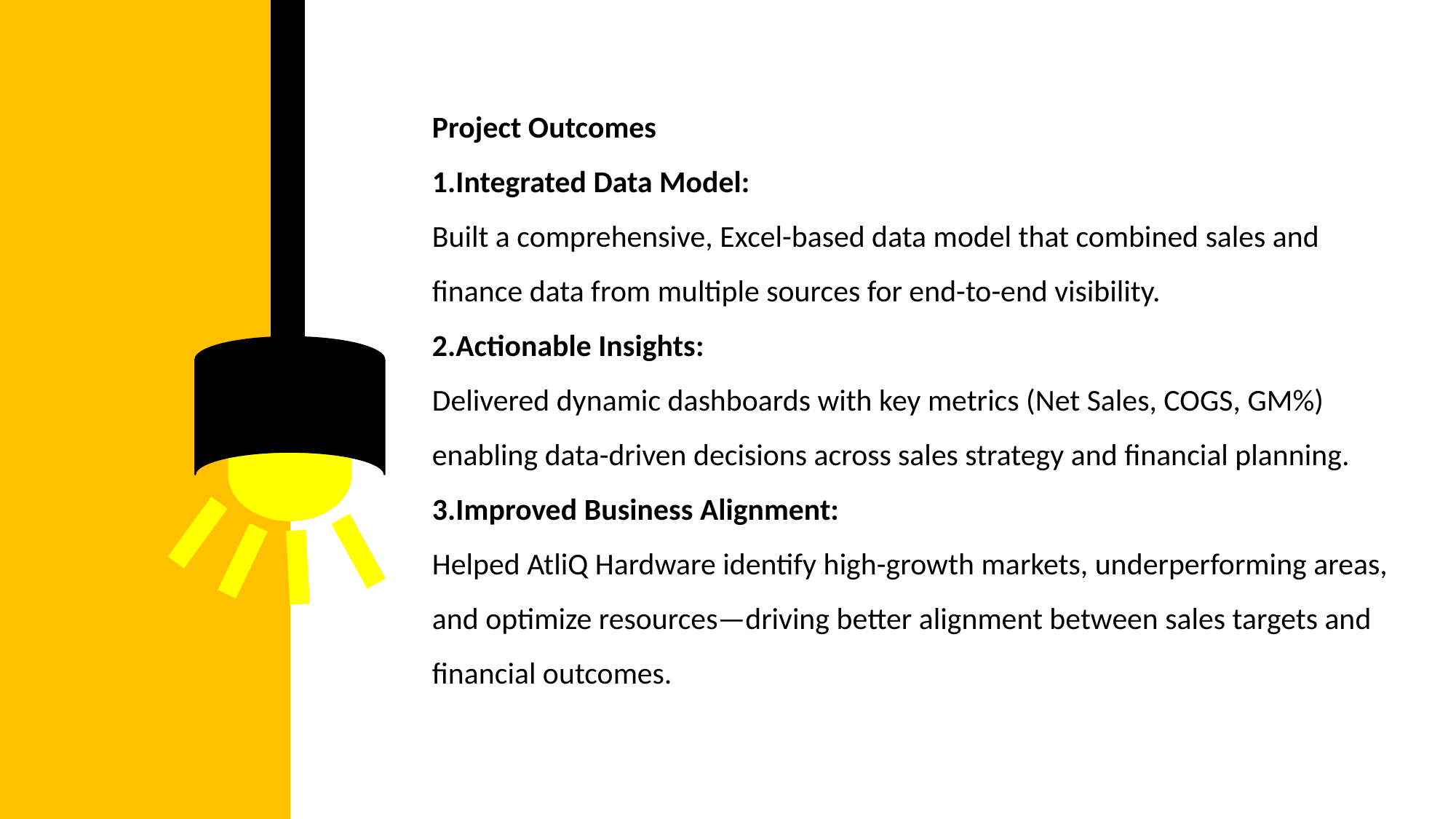

Project Outcomes
Integrated Data Model:
Built a comprehensive, Excel-based data model that combined sales and finance data from multiple sources for end-to-end visibility.
Actionable Insights:
Delivered dynamic dashboards with key metrics (Net Sales, COGS, GM%) enabling data-driven decisions across sales strategy and financial planning.
Improved Business Alignment:
Helped AtliQ Hardware identify high-growth markets, underperforming areas, and optimize resources—driving better alignment between sales targets and financial outcomes.